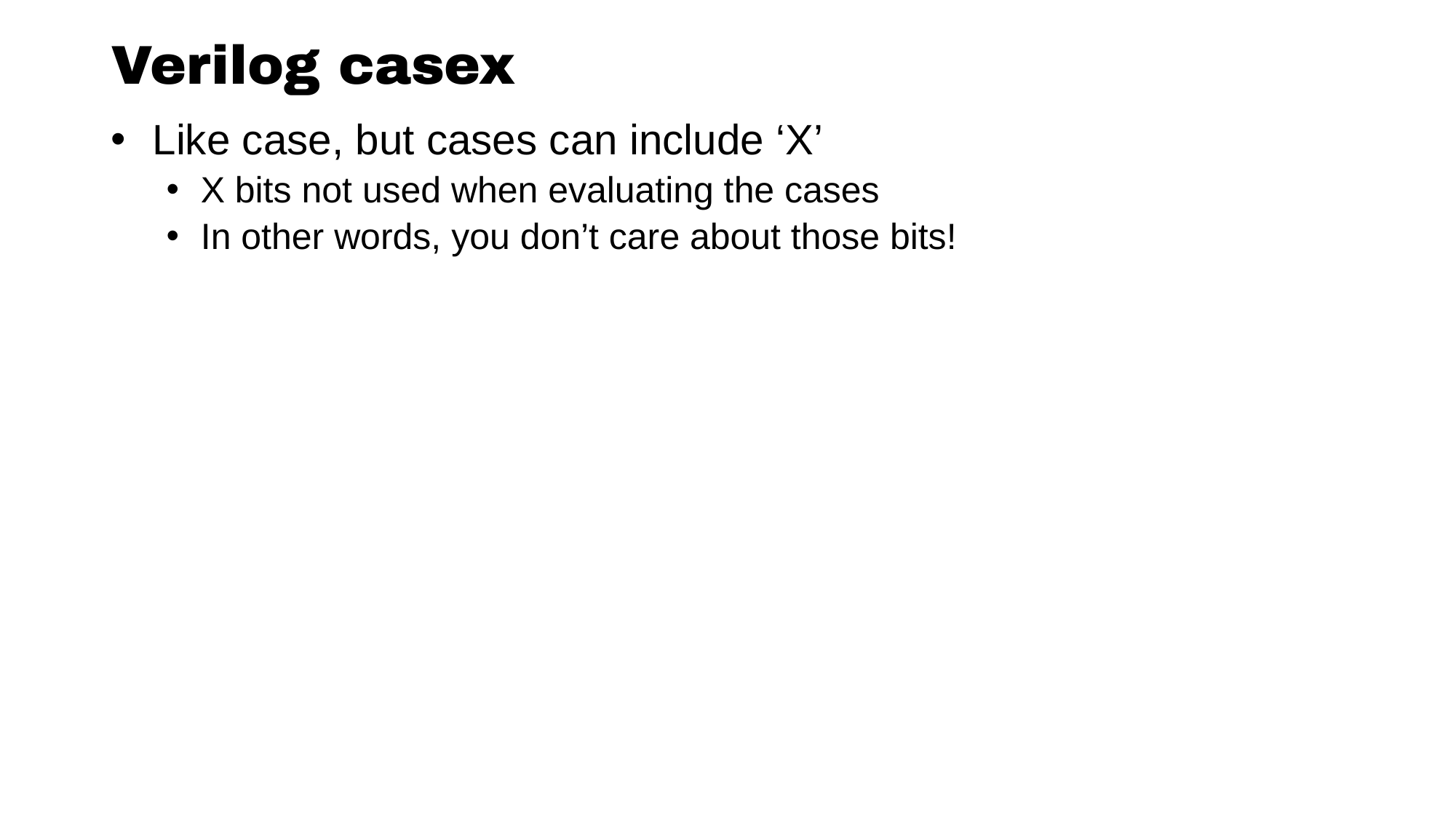

# Verilog casex
Like case, but cases can include ‘X’
X bits not used when evaluating the cases
In other words, you don’t care about those bits!